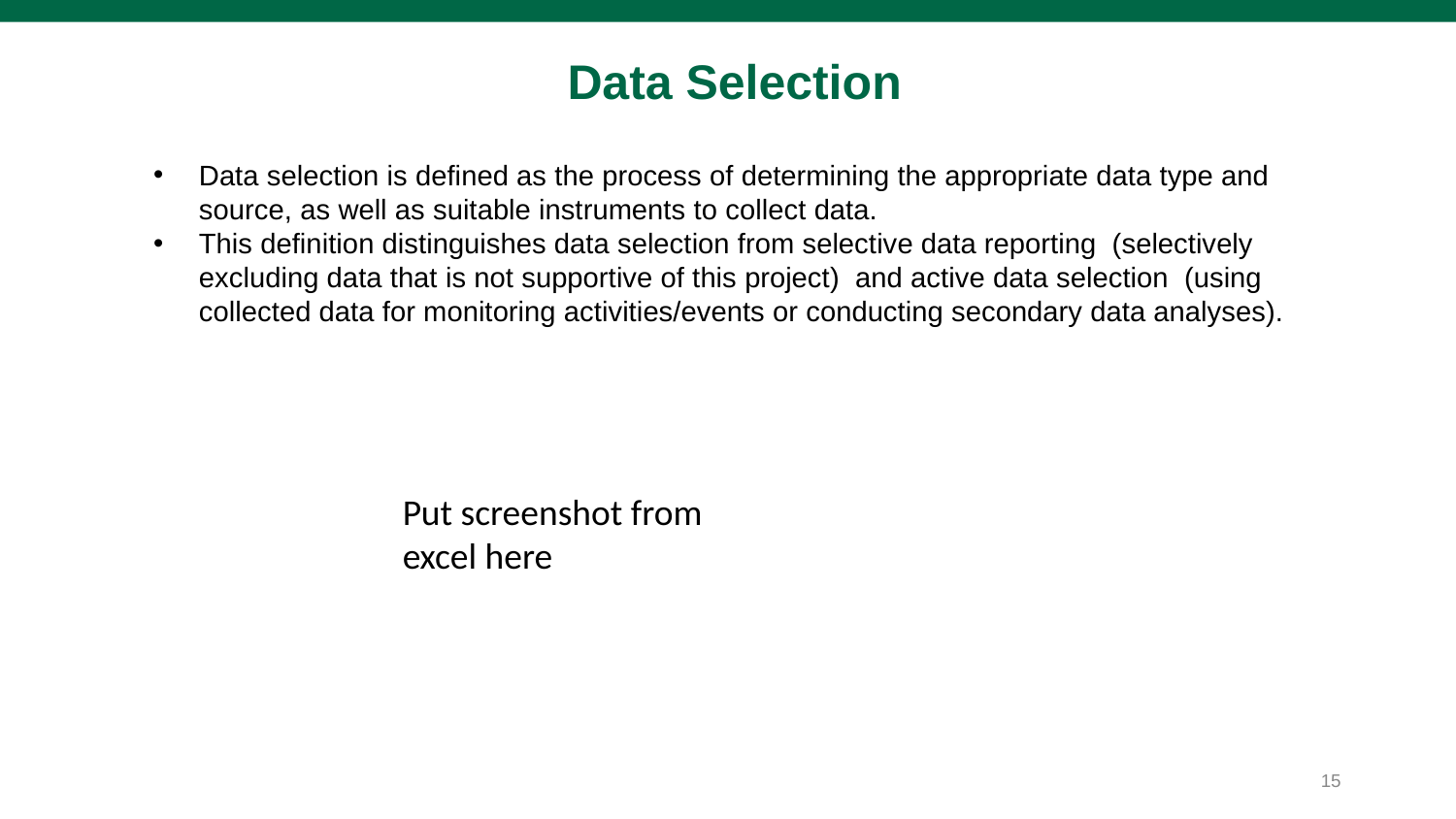

# Data Selection
Data selection is defined as the process of determining the appropriate data type and source, as well as suitable instruments to collect data.
This definition distinguishes data selection from selective data reporting  (selectively excluding data that is not supportive of this project)  and active data selection  (using collected data for monitoring activities/events or conducting secondary data analyses).

Put screenshot from excel here
15